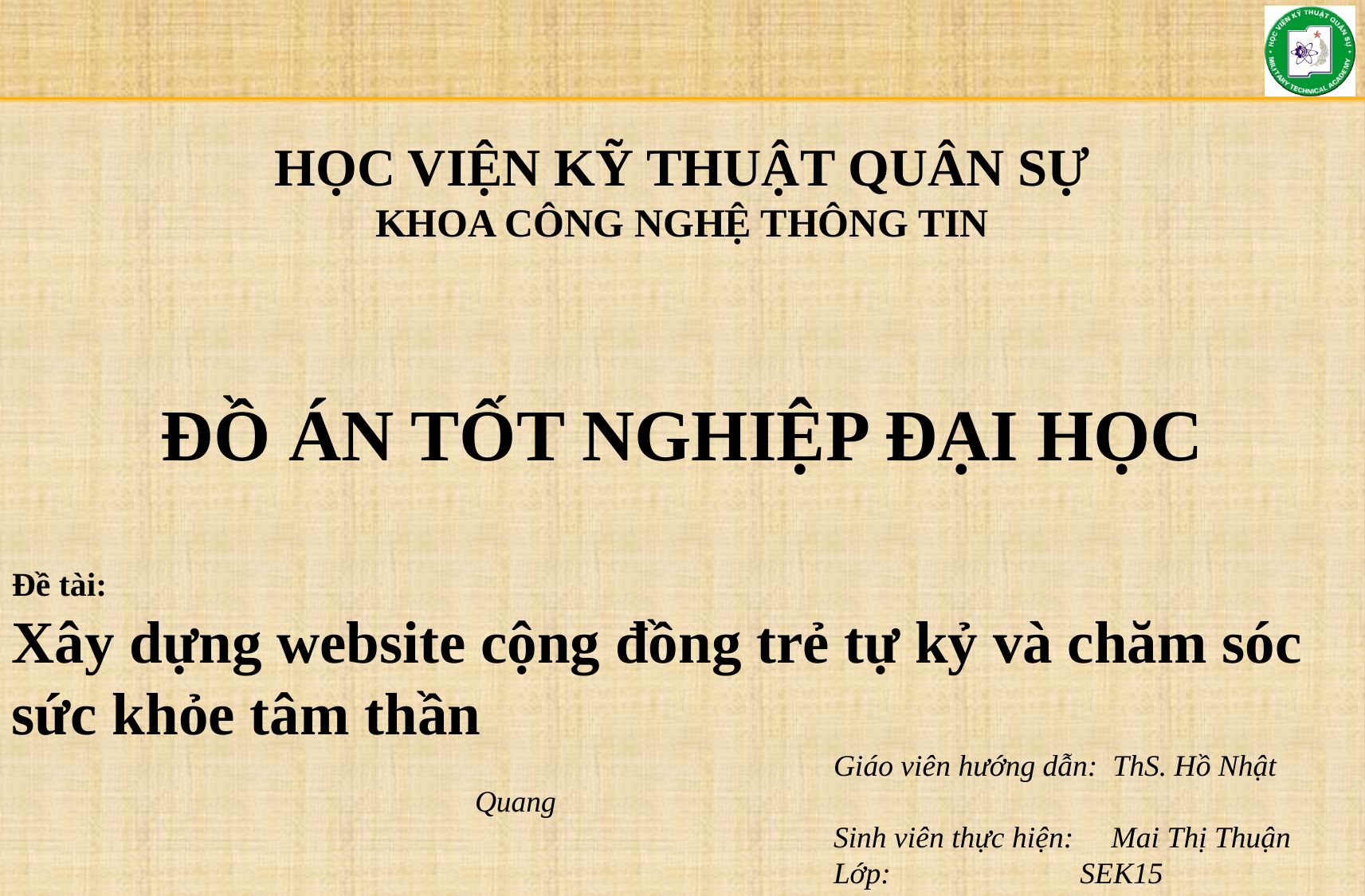

HỌC VIỆN KỸ THUẬT QUÂN SỰ
KHOA CÔNG NGHỆ THÔNG TIN

ĐỒ ÁN TỐT NGHIỆP ĐẠI HỌC

Đề tài:
Xây dựng website cộng đồng trẻ tự kỷ và chăm sóc sức khỏe tâm thần
				Giáo viên hướng dẫn:  ThS. Hồ Nhật Quang
				Sinh viên thực hiện:     Mai Thị Thuận
				Lớp: 		 SEK15